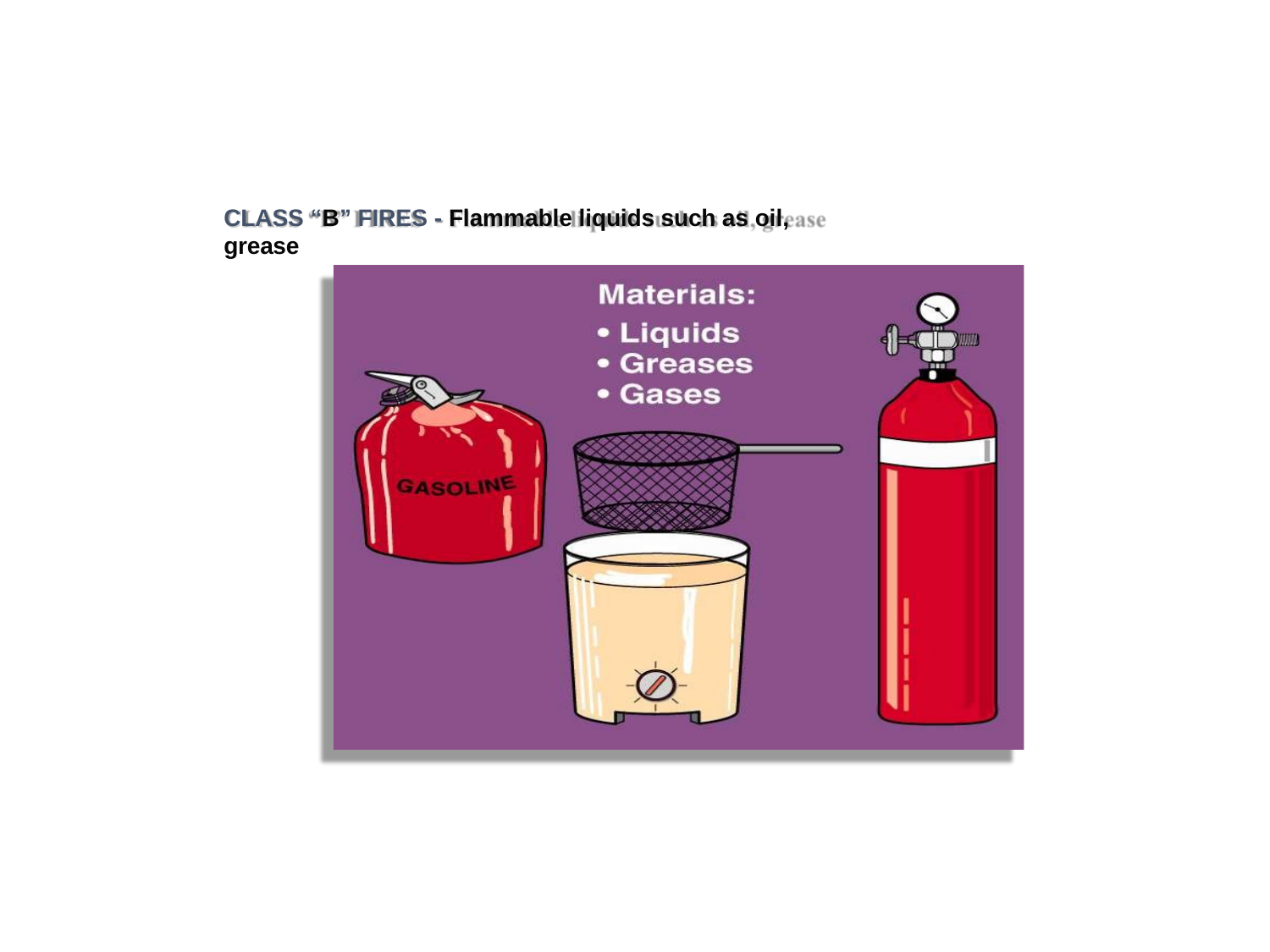

CLASS “B” FIRES - Flammable liquids such as oil, grease